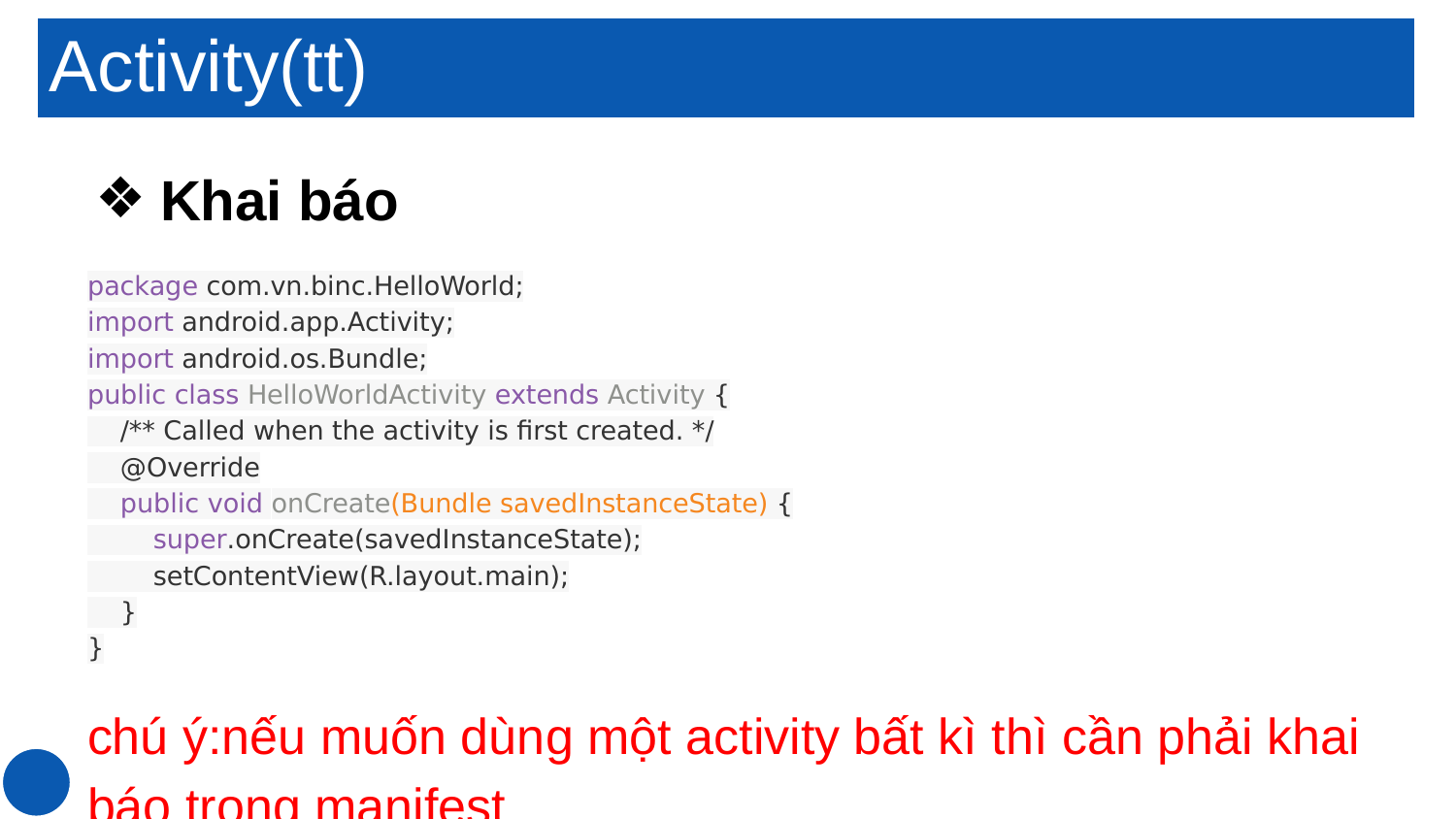

# Activity
Activity(tt)
Khai báo
package com.vn.binc.HelloWorld;
import android.app.Activity;
import android.os.Bundle;
public class HelloWorldActivity extends Activity {
    /** Called when the activity is first created. */
    @Override
    public void onCreate(Bundle savedInstanceState) {
        super.onCreate(savedInstanceState);
        setContentView(R.layout.main);
    }
}
chú ý:nếu muốn dùng một activity bất kì thì cần phải khai báo trong manifest